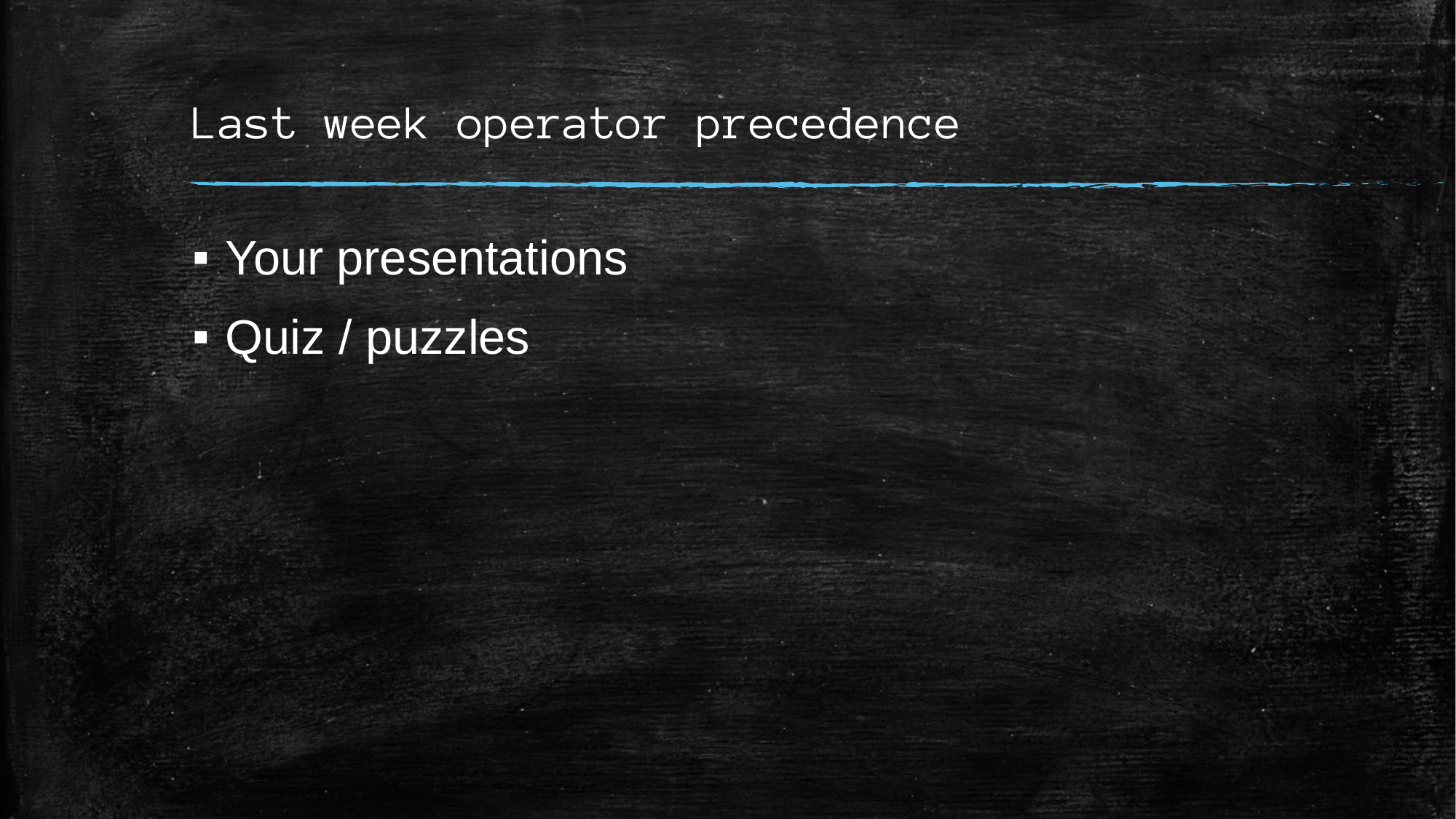

# Last week operator precedence
Your presentations
Quiz / puzzles